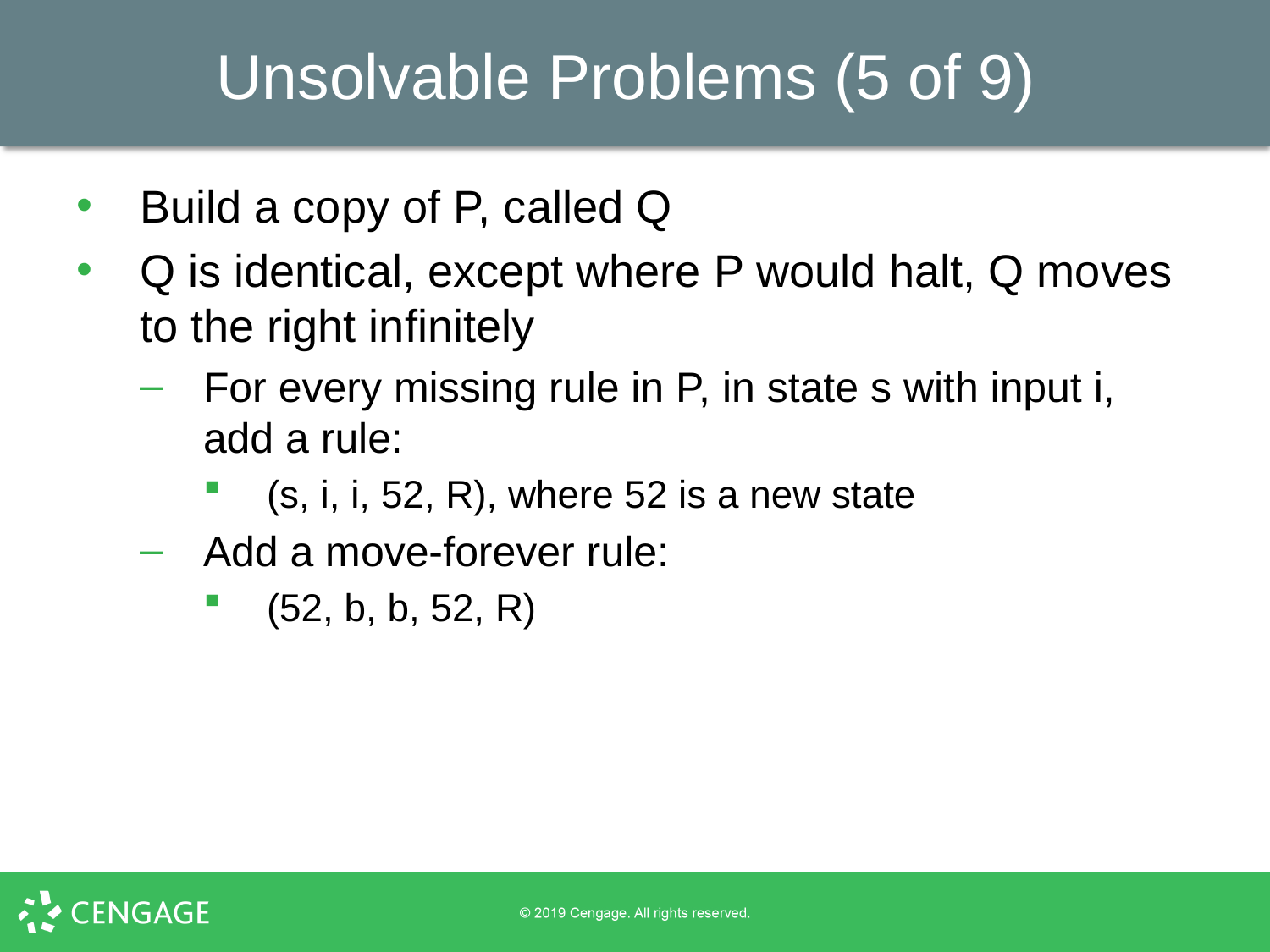

# Unsolvable Problems (5 of 9)
Build a copy of P, called Q
Q is identical, except where P would halt, Q moves to the right infinitely
For every missing rule in P, in state s with input i, add a rule:
(s, i, i, 52, R), where 52 is a new state
Add a move-forever rule:
(52, b, b, 52, R)